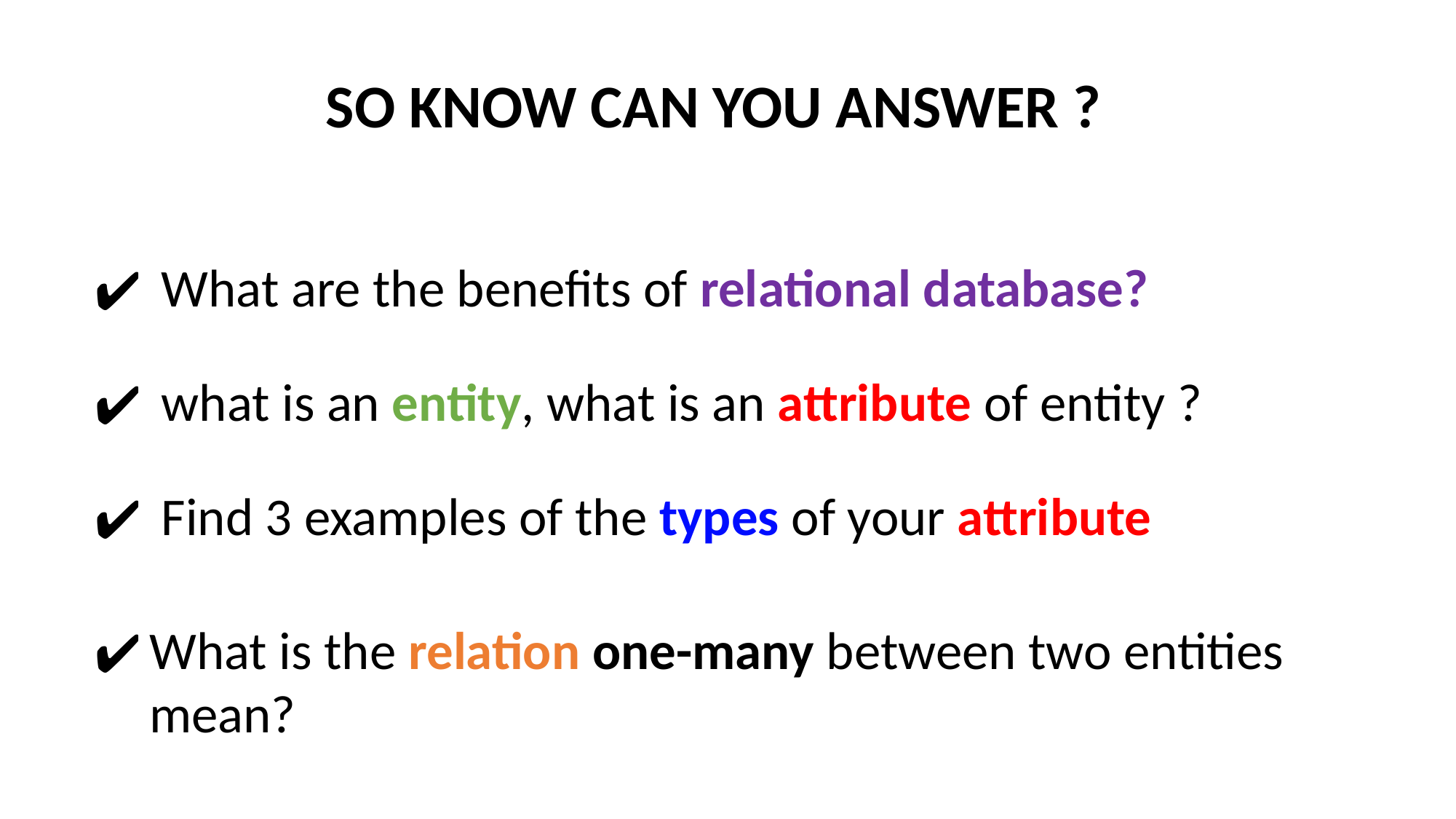

SO KNOW CAN YOU ANSWER ?
 What are the benefits of relational database?
 what is an entity, what is an attribute of entity ?
 Find 3 examples of the types of your attribute
What is the relation one-many between two entities mean?